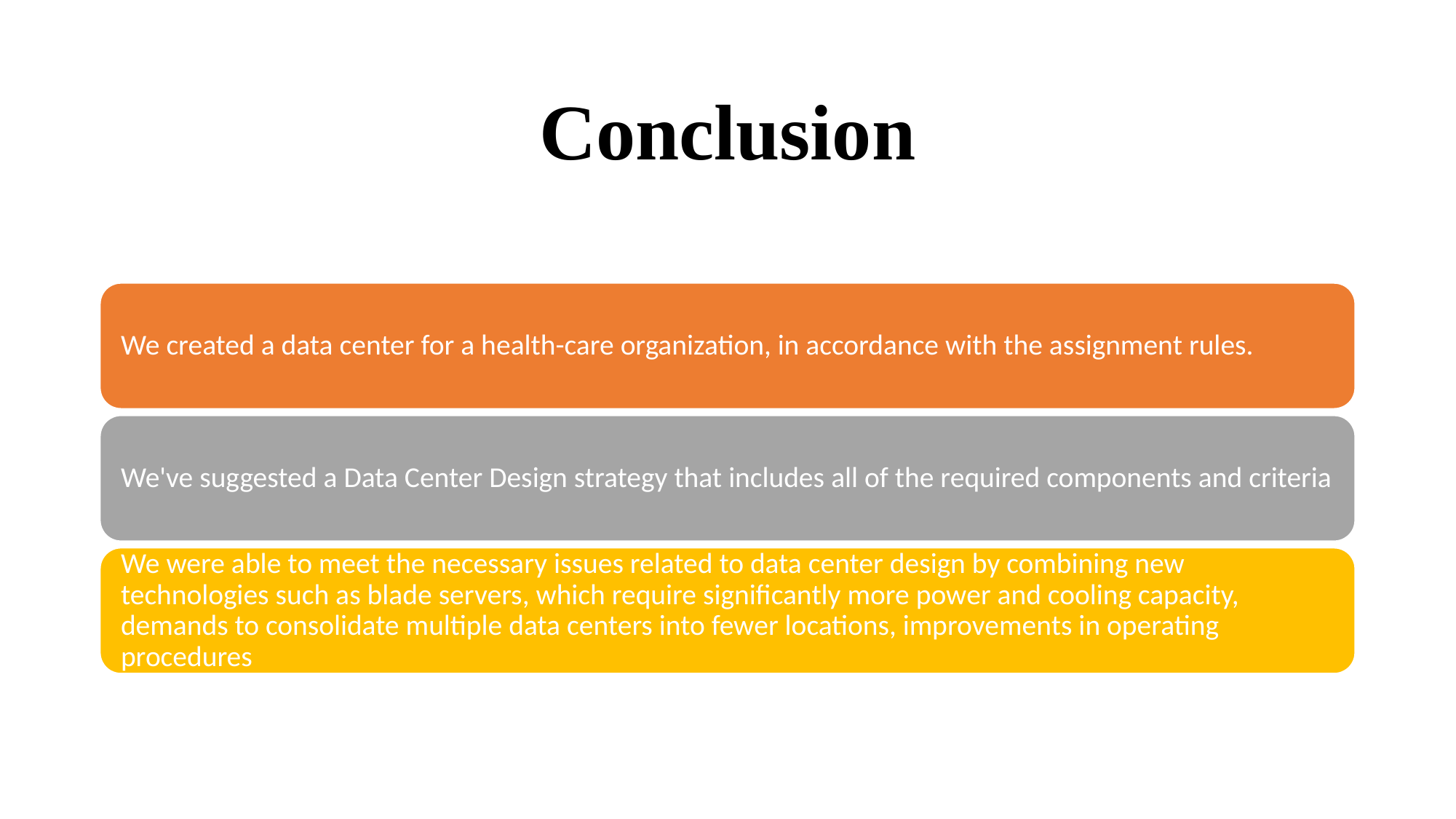

# Conclusion
We created a data center for a health-care organization, in accordance with the assignment rules.
We've suggested a Data Center Design strategy that includes all of the required components and criteria
We were able to meet the necessary issues related to data center design by combining new technologies such as blade servers, which require significantly more power and cooling capacity, demands to consolidate multiple data centers into fewer locations, improvements in operating procedures